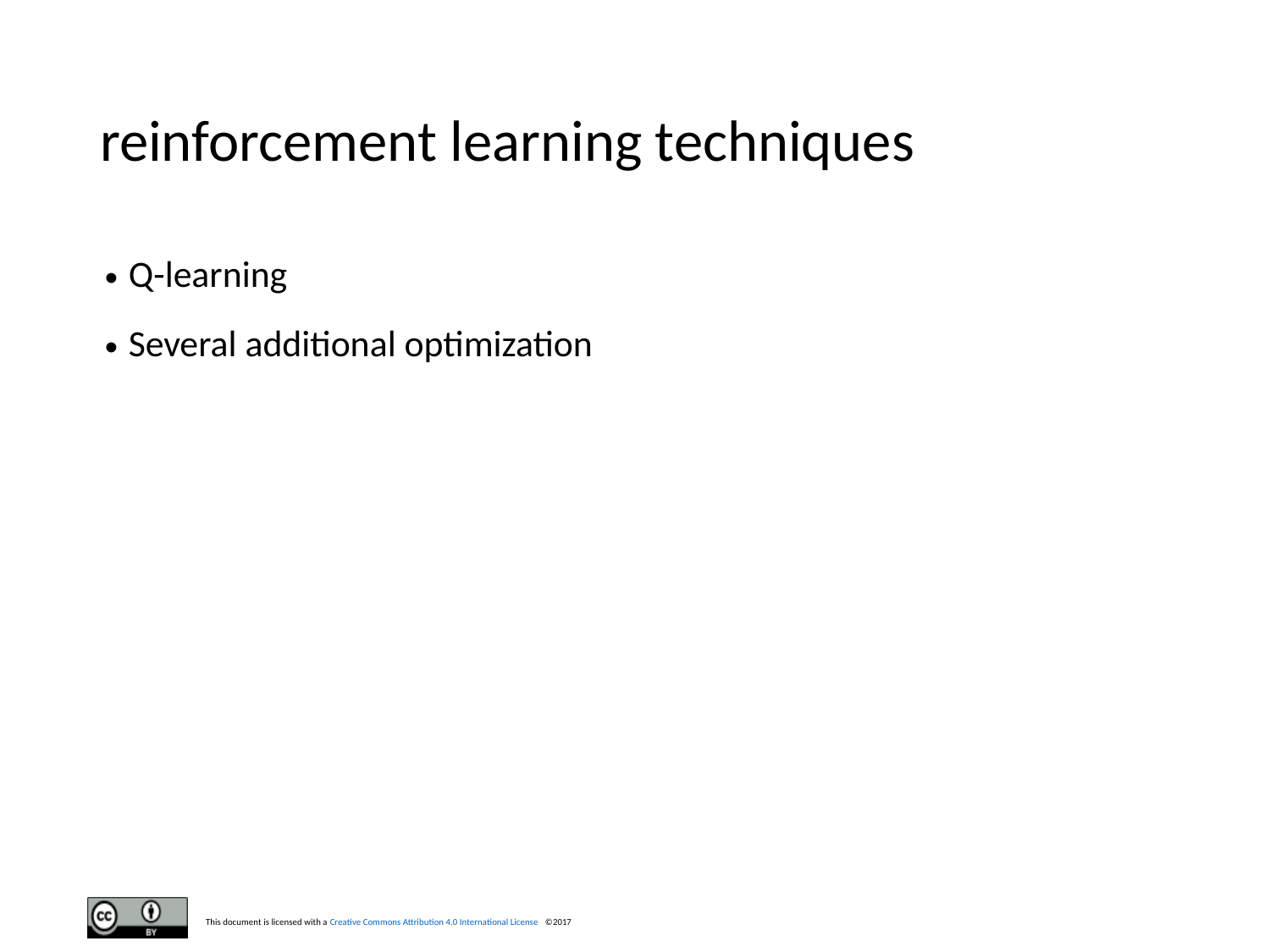

# reinforcement learning techniques
| Q-learning Several additional optimization |
| --- |